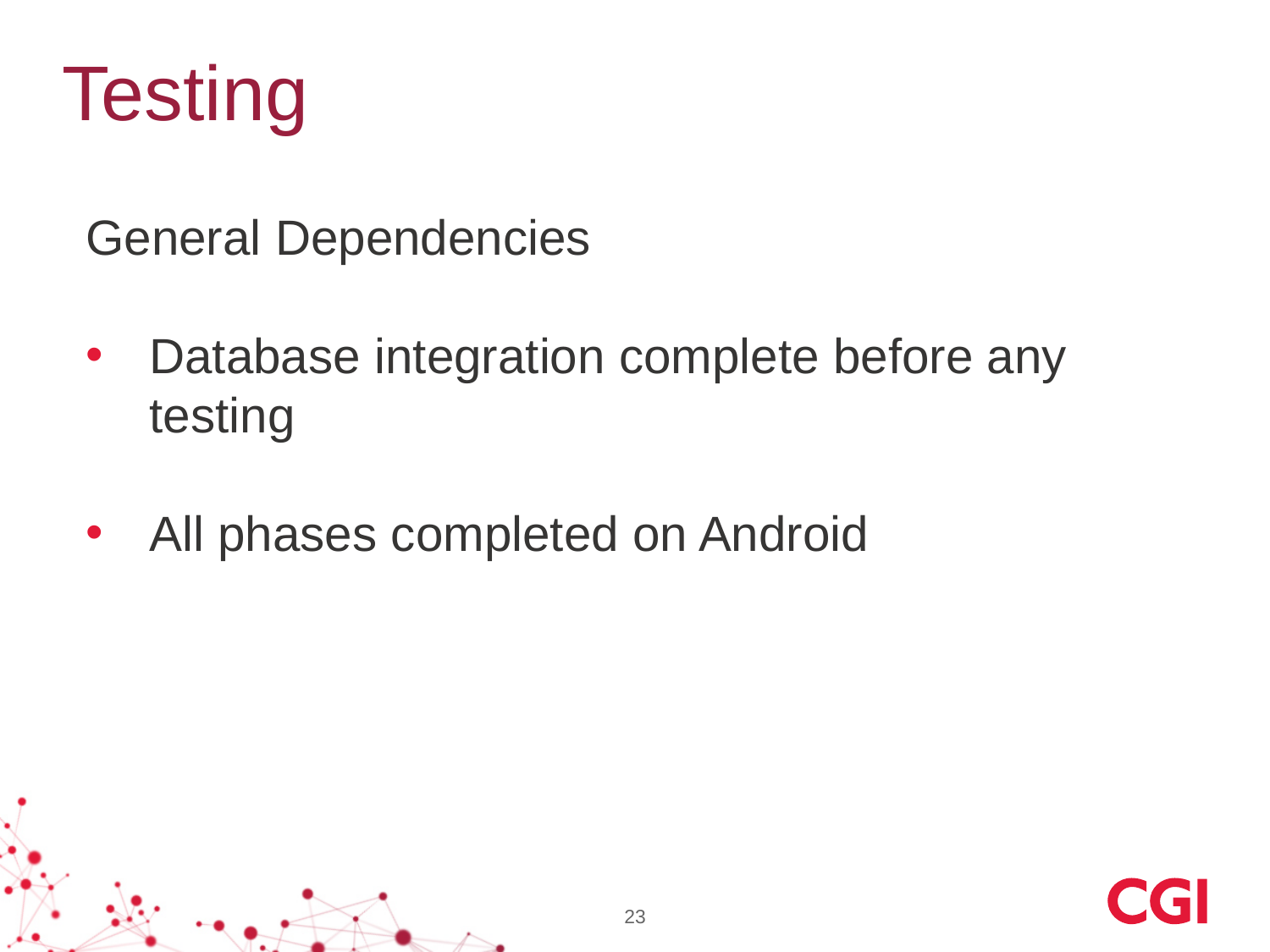

# Testing
General Dependencies

Database integration complete before any testing

All phases completed on Android
23